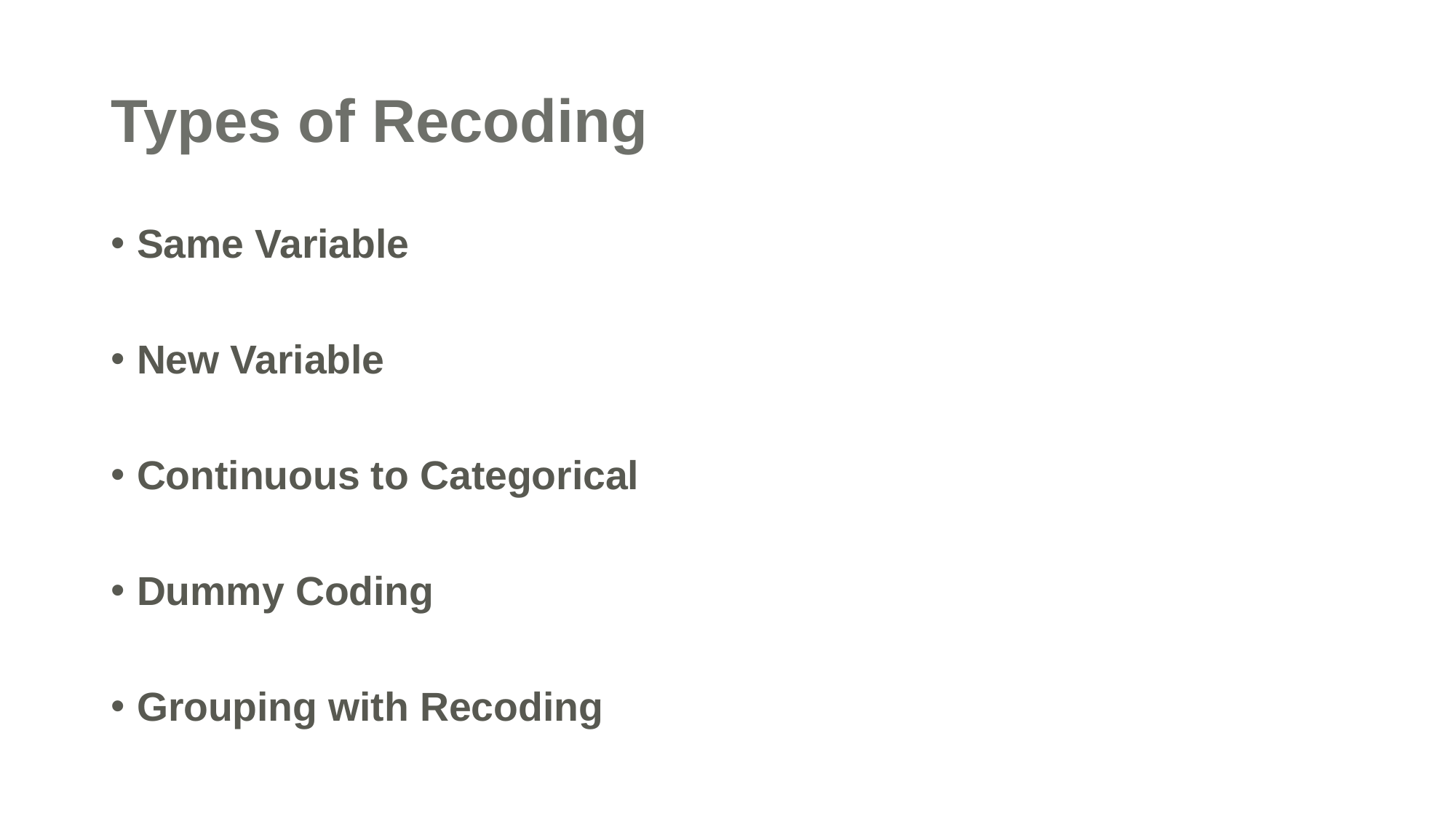

# Types of Recoding
Same Variable

New Variable

Continuous to Categorical

Dummy Coding

Grouping with Recoding